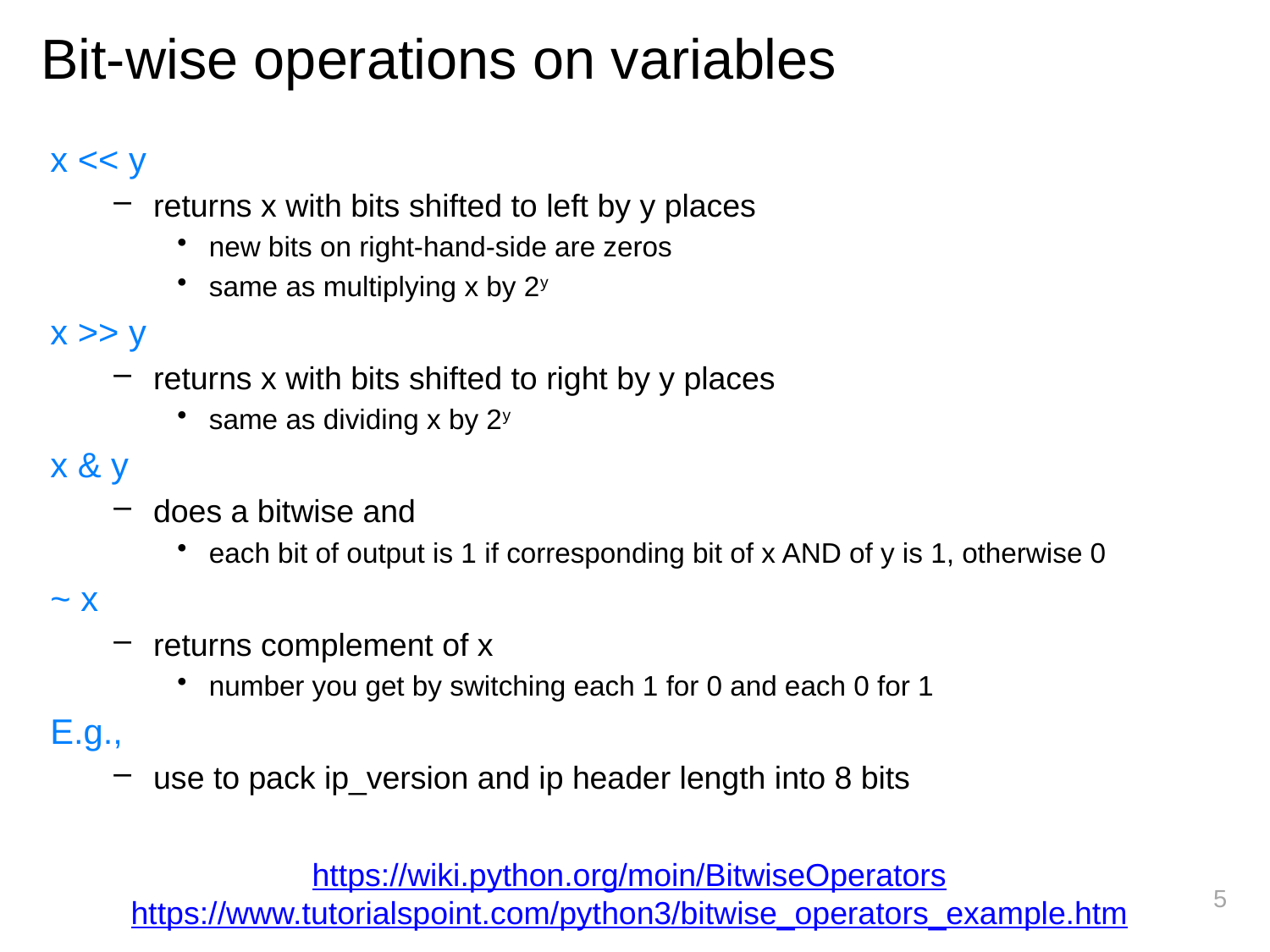

# Bit-wise operations on variables
x << y
returns x with bits shifted to left by y places
new bits on right-hand-side are zeros
same as multiplying x by 2y
x >> y
returns x with bits shifted to right by y places
same as dividing x by 2y
x & y
does a bitwise and
each bit of output is 1 if corresponding bit of x AND of y is 1, otherwise 0
~ x
returns complement of x
number you get by switching each 1 for 0 and each 0 for 1
E.g.,
use to pack ip_version and ip header length into 8 bits

https://wiki.python.org/moin/BitwiseOperators
https://www.tutorialspoint.com/python3/bitwise_operators_example.htm
5